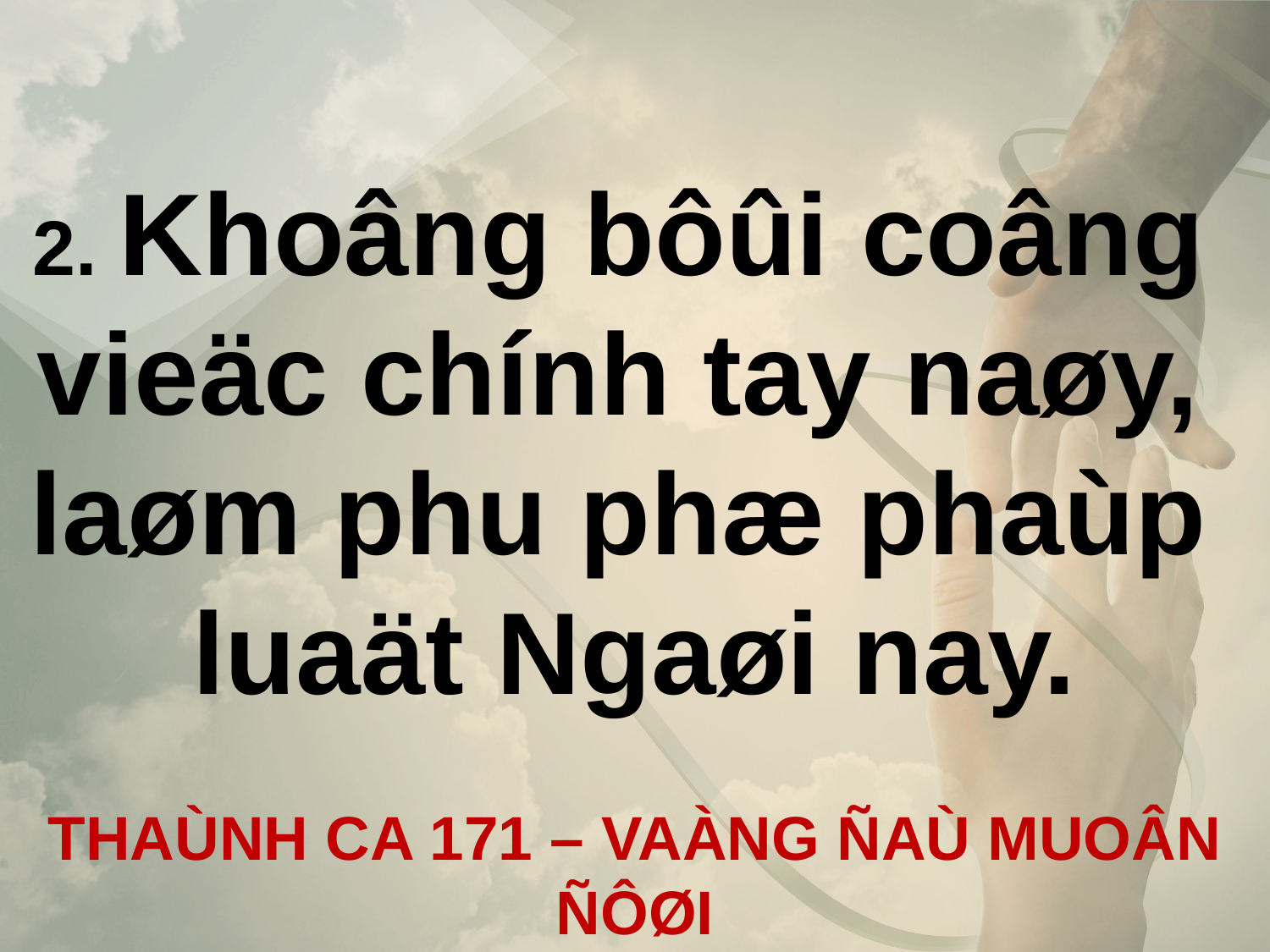

2. Khoâng bôûi coâng
vieäc chính tay naøy,
laøm phu phæ phaùp
luaät Ngaøi nay.
THAÙNH CA 171 – VAÀNG ÑAÙ MUOÂN ÑÔØI